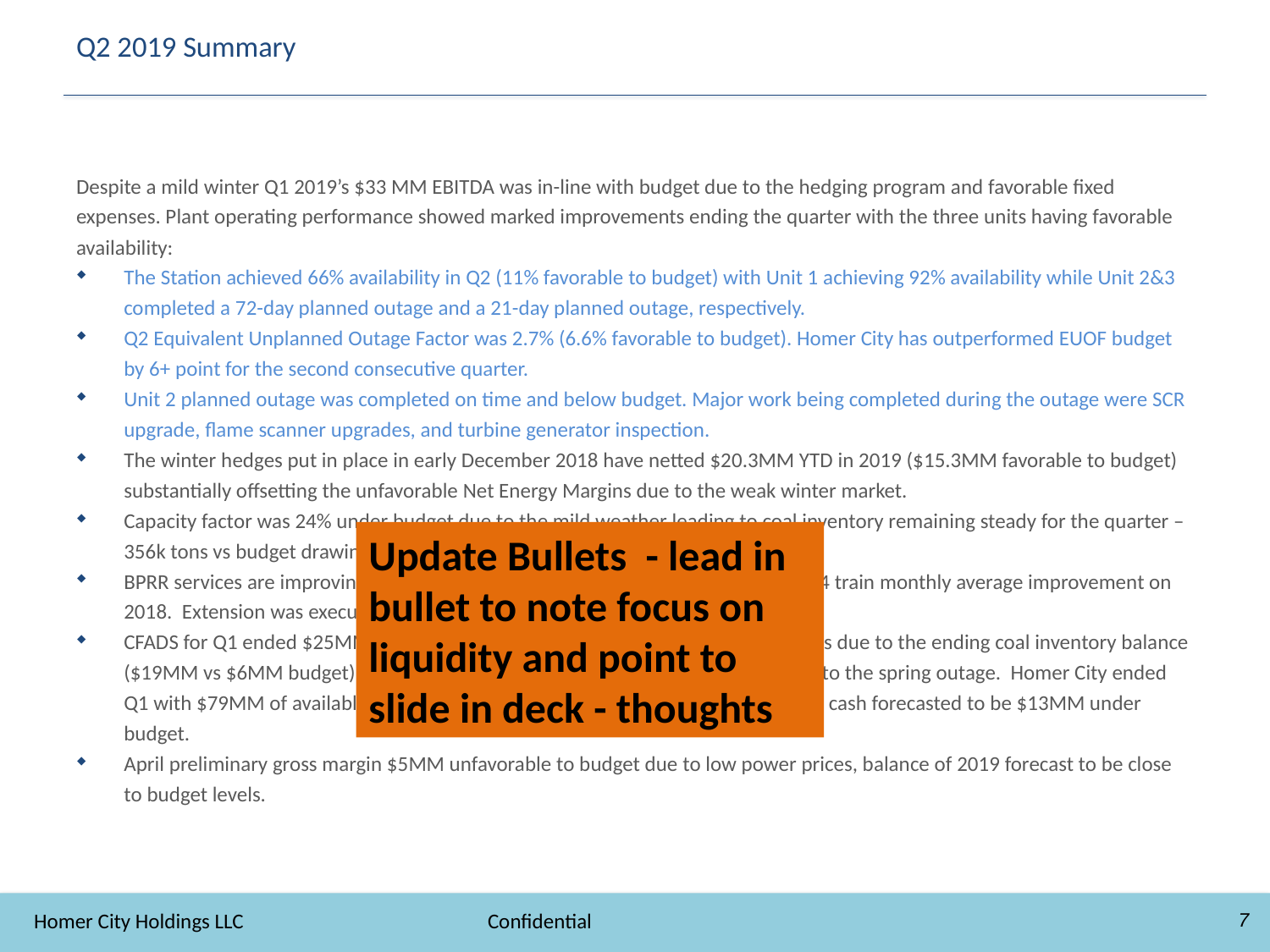

# Q2 2019 Summary
Despite a mild winter Q1 2019’s $33 MM EBITDA was in-line with budget due to the hedging program and favorable fixed expenses. Plant operating performance showed marked improvements ending the quarter with the three units having favorable availability:
The Station achieved 66% availability in Q2 (11% favorable to budget) with Unit 1 achieving 92% availability while Unit 2&3 completed a 72-day planned outage and a 21-day planned outage, respectively.
Q2 Equivalent Unplanned Outage Factor was 2.7% (6.6% favorable to budget). Homer City has outperformed EUOF budget by 6+ point for the second consecutive quarter.
Unit 2 planned outage was completed on time and below budget. Major work being completed during the outage were SCR upgrade, flame scanner upgrades, and turbine generator inspection.
The winter hedges put in place in early December 2018 have netted $20.3MM YTD in 2019 ($15.3MM favorable to budget) substantially offsetting the unfavorable Net Energy Margins due to the weak winter market.
Capacity factor was 24% under budget due to the mild weather leading to coal inventory remaining steady for the quarter – 356k tons vs budget drawing down to 105k tons.
BPRR services are improving with a record 14 trains being loaded in March and a 4 train monthly average improvement on 2018.  Extension was executed in March, 2019.
CFADS for Q1 ended $25MM unfavorable to budget.  A large part of the variance is due to the ending coal inventory balance ($19MM vs $6MM budget) as the budget assumed draw down of coal leading up to the spring outage.  Homer City ended Q1 with $79MM of available cash, $36MM unfavorable to budget.  2019 year-end cash forecasted to be $13MM under budget.
April preliminary gross margin $5MM unfavorable to budget due to low power prices, balance of 2019 forecast to be close to budget levels.
Update Bullets  - lead in bullet to note focus on liquidity and point to slide in deck - thoughts